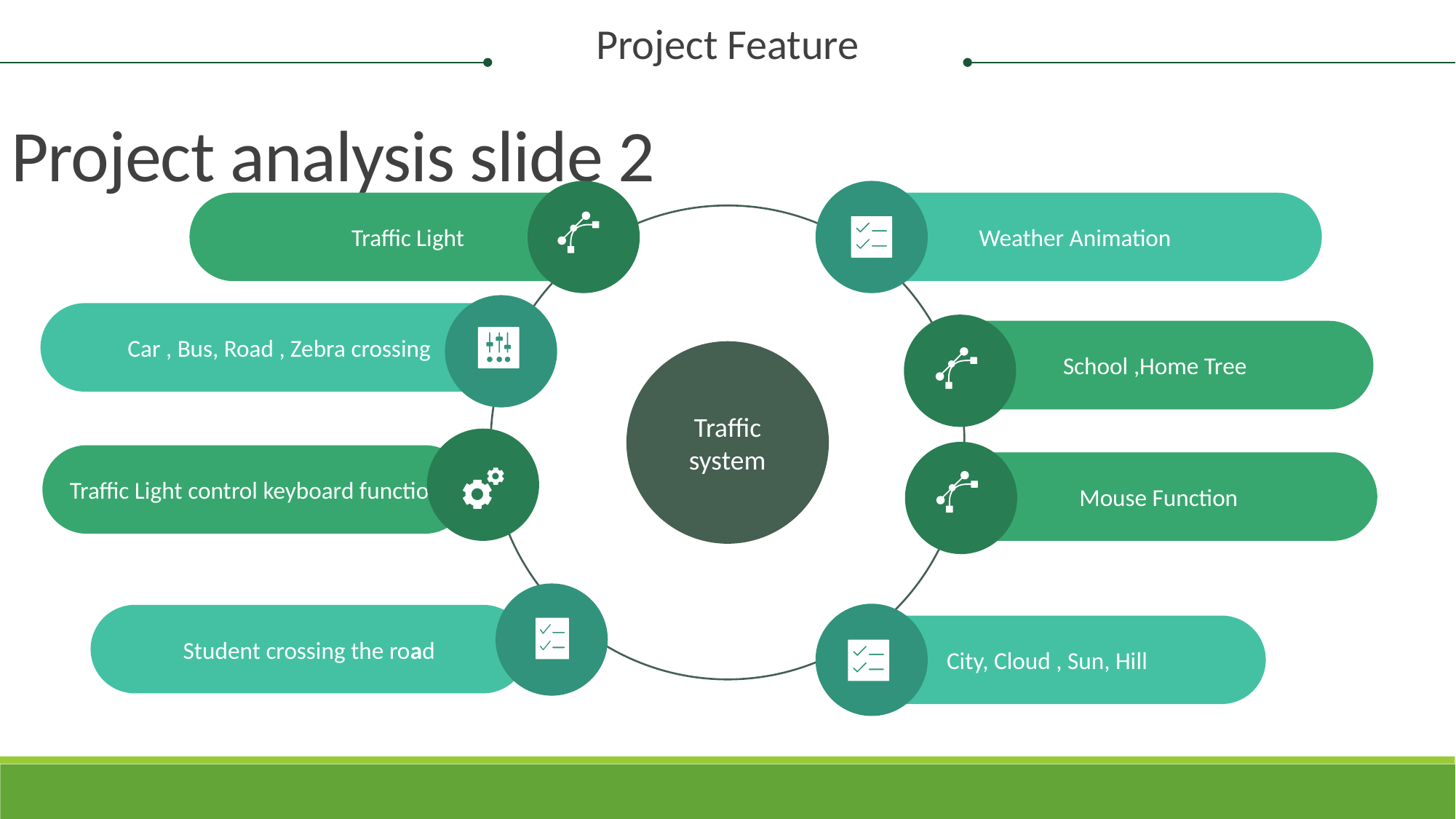

Project Feature
Project analysis slide 2

Traffic Light
Weather Animation

Car , Bus, Road , Zebra crossing

School ,Home Tree

Traffic system

Traffic Light control keyboard function
 Mouse Function

Student crossing the road
City, Cloud , Sun, Hill